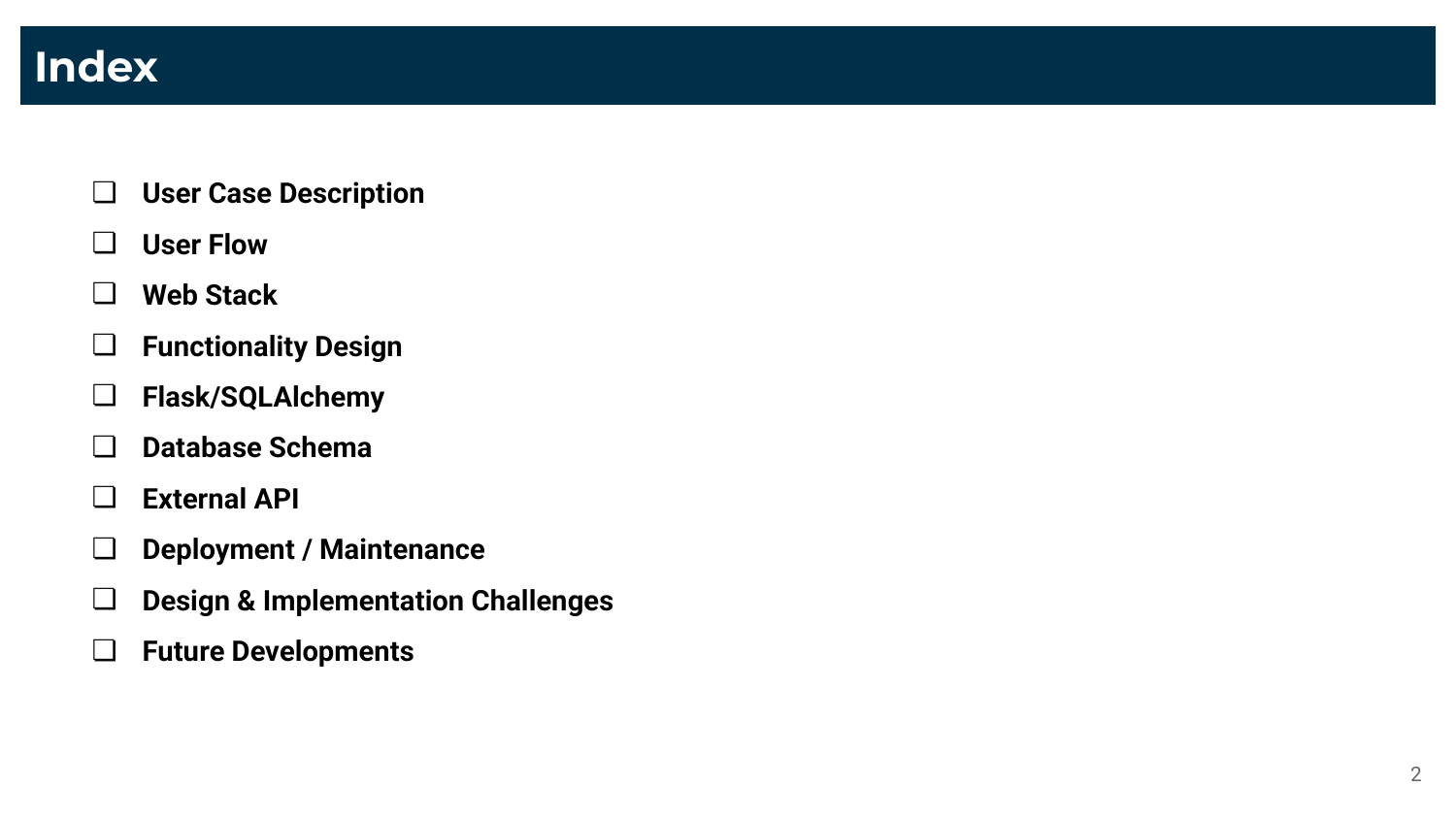

Index
User Case Description
User Flow
Web Stack
Functionality Design
Flask/SQLAlchemy
Database Schema
External API
Deployment / Maintenance
Design & Implementation Challenges
Future Developments

2